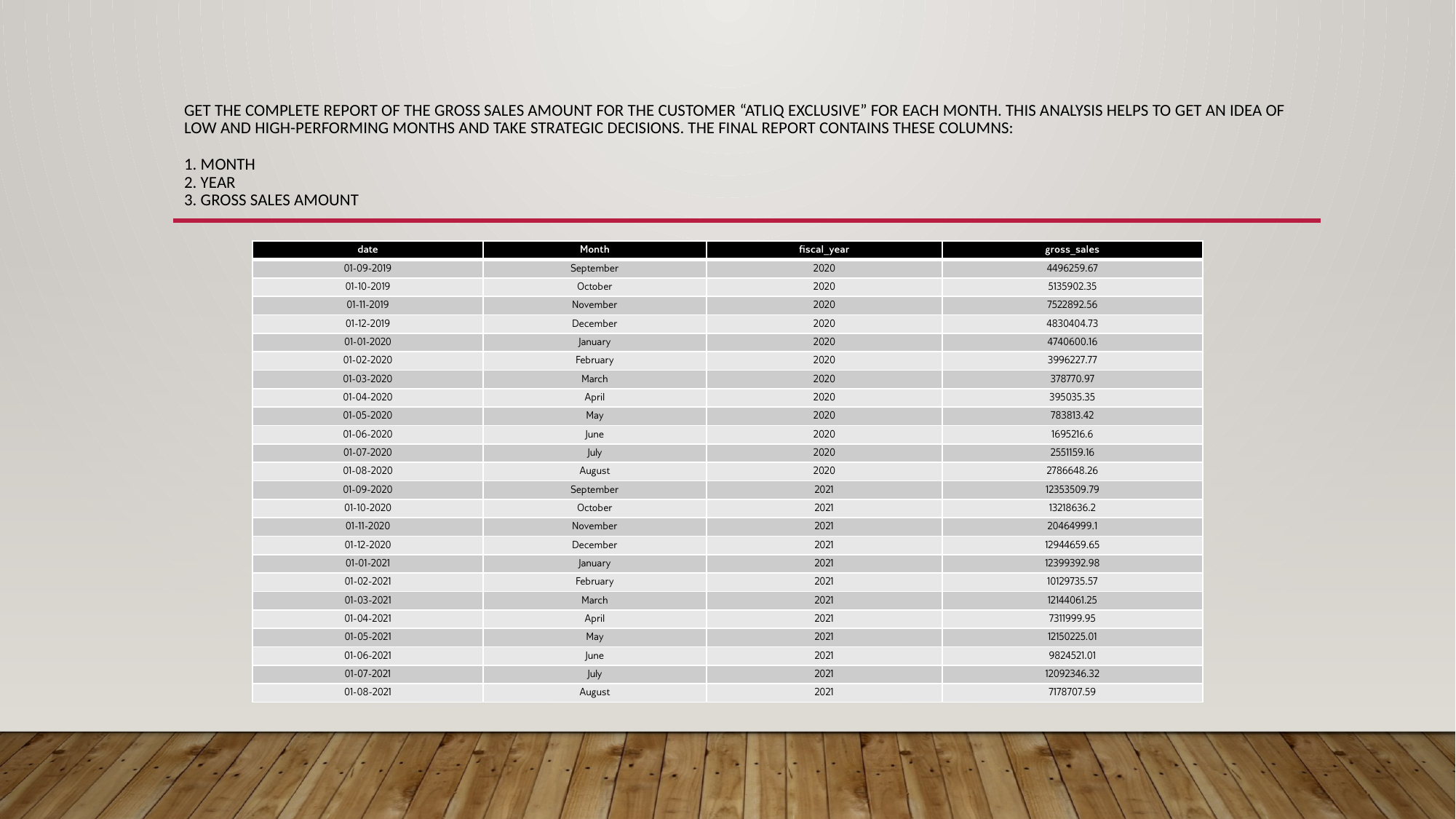

# Get the complete report of the Gross sales amount for the customer “Atliq Exclusive” for each month. This analysis helps to get an idea of low and high-performing months and take strategic decisions. The final report contains these columns: 1. Month 2. Year 3. Gross sales Amount
| date | Month | fiscal\_year | gross\_sales |
| --- | --- | --- | --- |
| 01-09-2019 | September | 2020 | 4496259.67 |
| 01-10-2019 | October | 2020 | 5135902.35 |
| 01-11-2019 | November | 2020 | 7522892.56 |
| 01-12-2019 | December | 2020 | 4830404.73 |
| 01-01-2020 | January | 2020 | 4740600.16 |
| 01-02-2020 | February | 2020 | 3996227.77 |
| 01-03-2020 | March | 2020 | 378770.97 |
| 01-04-2020 | April | 2020 | 395035.35 |
| 01-05-2020 | May | 2020 | 783813.42 |
| 01-06-2020 | June | 2020 | 1695216.6 |
| 01-07-2020 | July | 2020 | 2551159.16 |
| 01-08-2020 | August | 2020 | 2786648.26 |
| 01-09-2020 | September | 2021 | 12353509.79 |
| 01-10-2020 | October | 2021 | 13218636.2 |
| 01-11-2020 | November | 2021 | 20464999.1 |
| 01-12-2020 | December | 2021 | 12944659.65 |
| 01-01-2021 | January | 2021 | 12399392.98 |
| 01-02-2021 | February | 2021 | 10129735.57 |
| 01-03-2021 | March | 2021 | 12144061.25 |
| 01-04-2021 | April | 2021 | 7311999.95 |
| 01-05-2021 | May | 2021 | 12150225.01 |
| 01-06-2021 | June | 2021 | 9824521.01 |
| 01-07-2021 | July | 2021 | 12092346.32 |
| 01-08-2021 | August | 2021 | 7178707.59 |